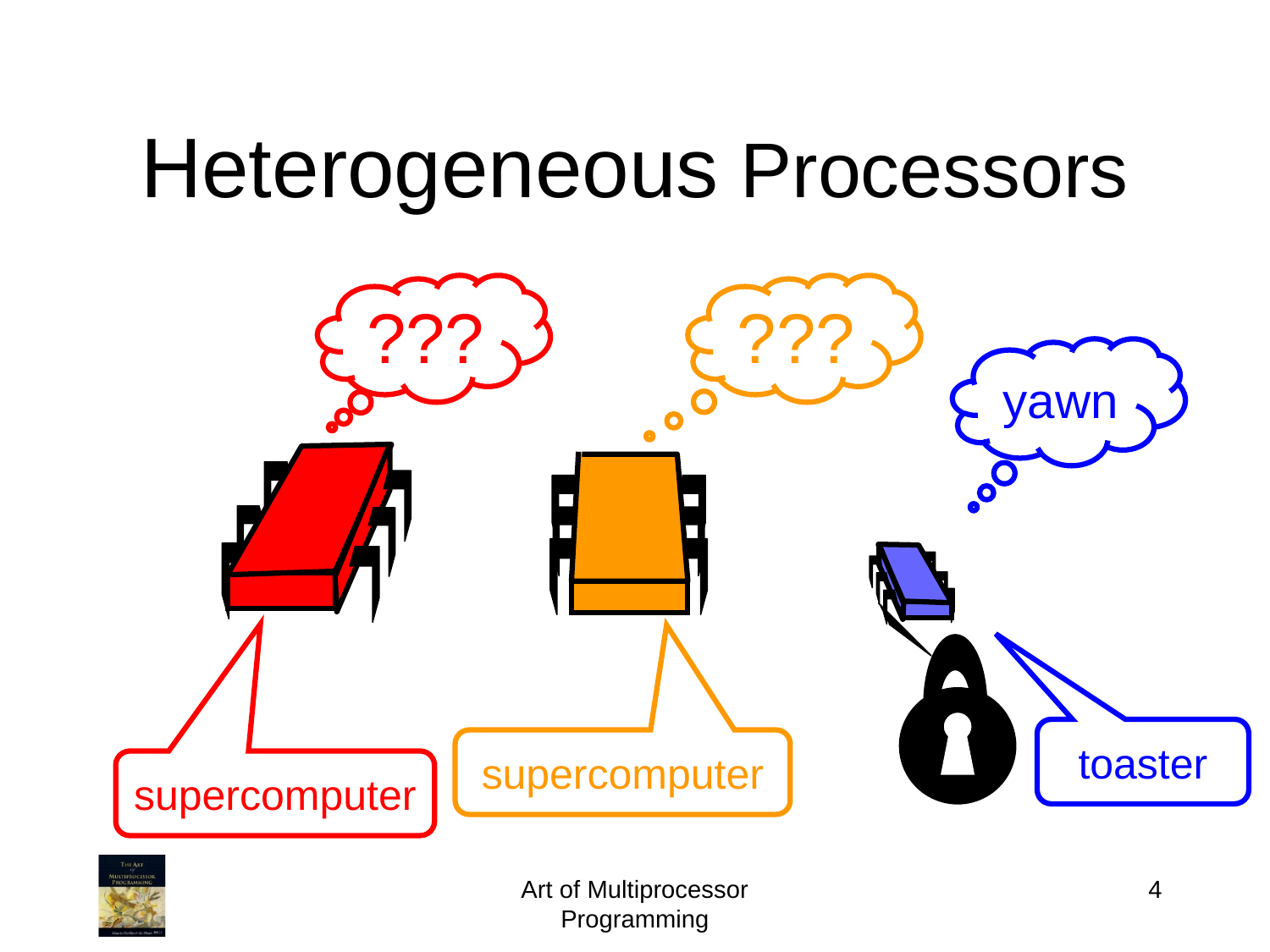

# Heterogeneous Processors
???
???
yawn

toaster
supercomputer
supercomputer
Art of Multiprocessor Programming
4